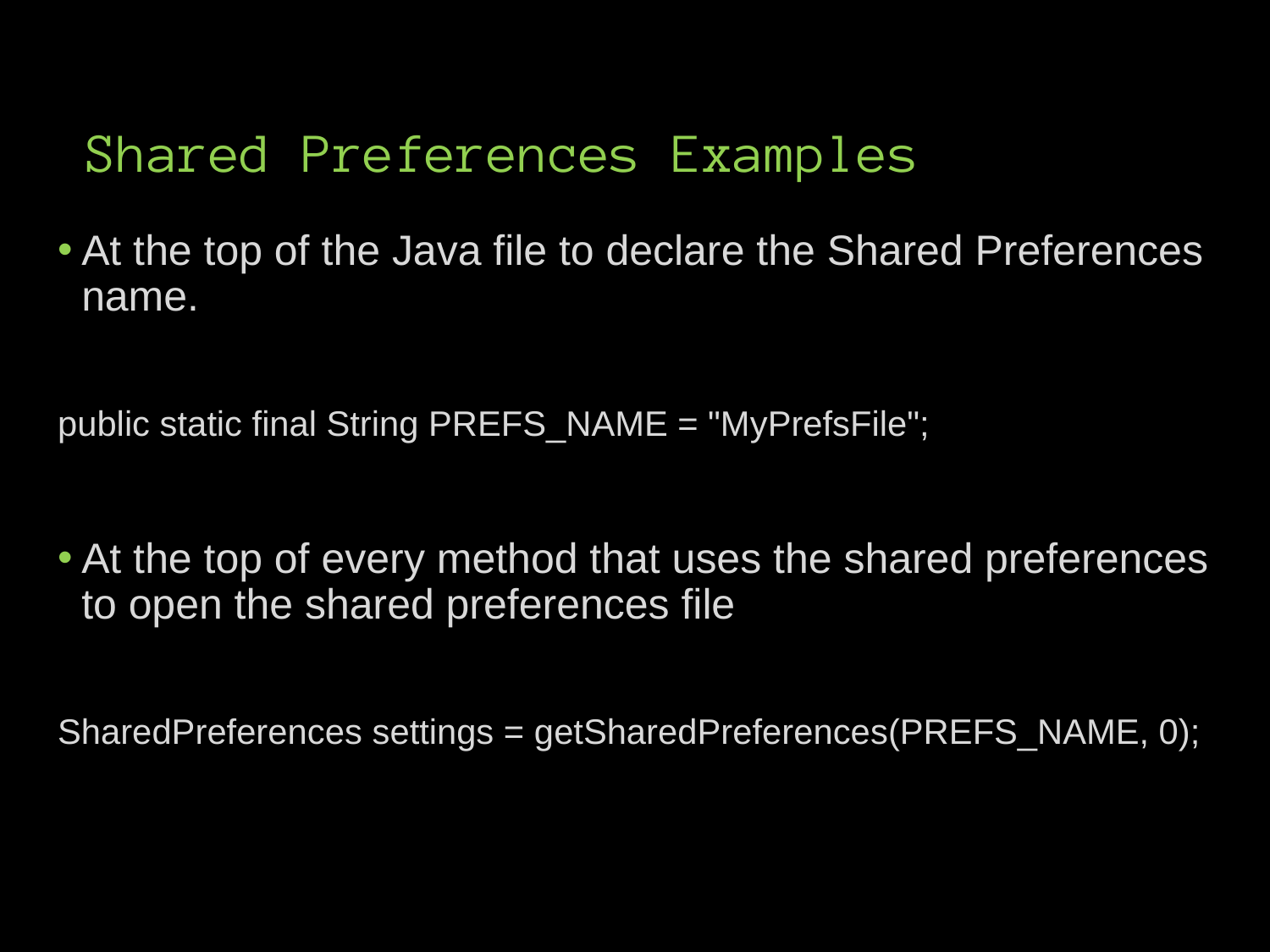

# Shared Preferences Examples
At the top of the Java file to declare the Shared Preferences name.

public static final String PREFS_NAME = "MyPrefsFile";

At the top of every method that uses the shared preferences to open the shared preferences file

SharedPreferences settings = getSharedPreferences(PREFS_NAME, 0);